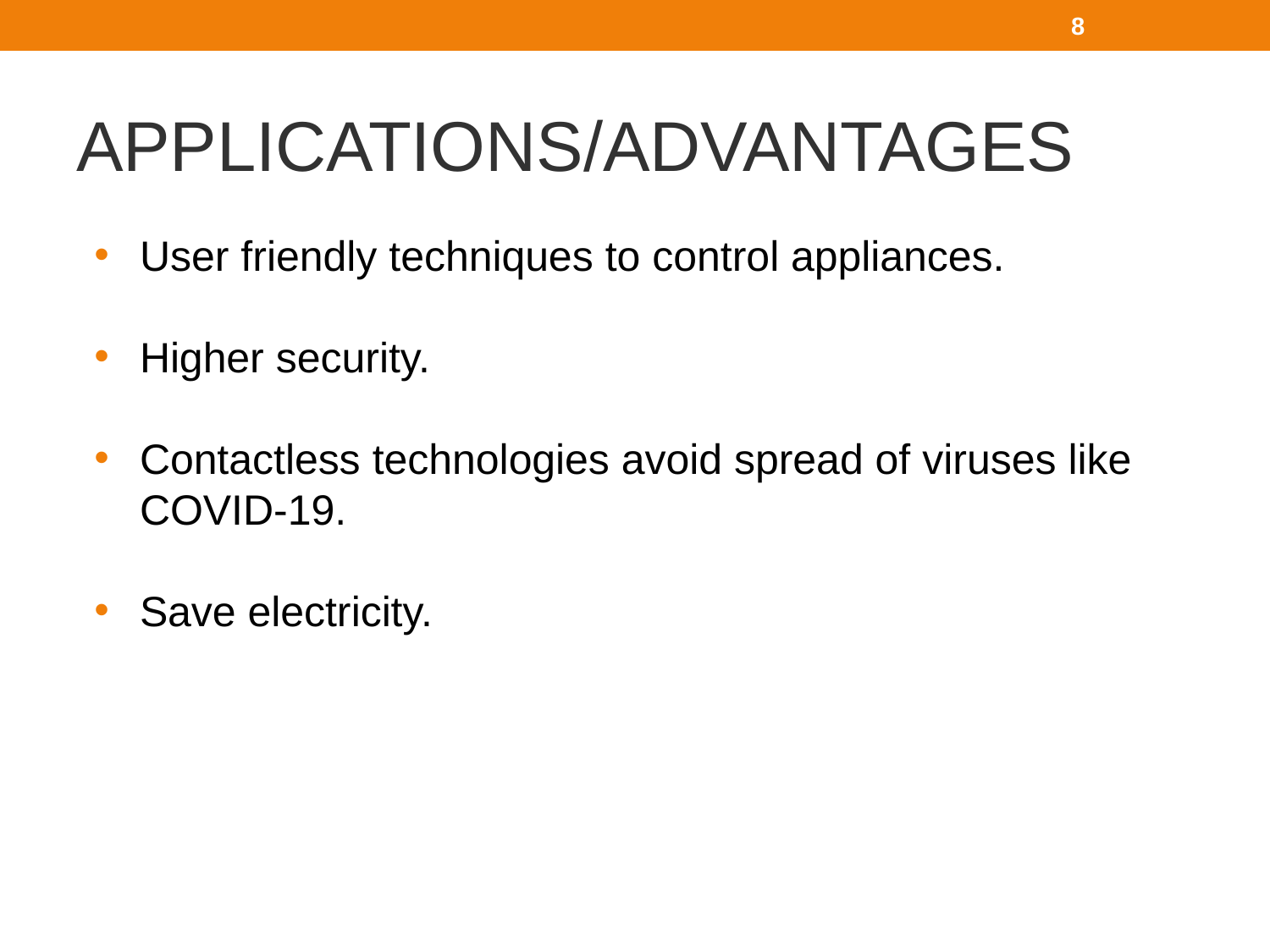

8
# APPLICATIONS/ADVANTAGES
User friendly techniques to control appliances.

Higher security.

Contactless technologies avoid spread of viruses like COVID-19.

Save electricity.